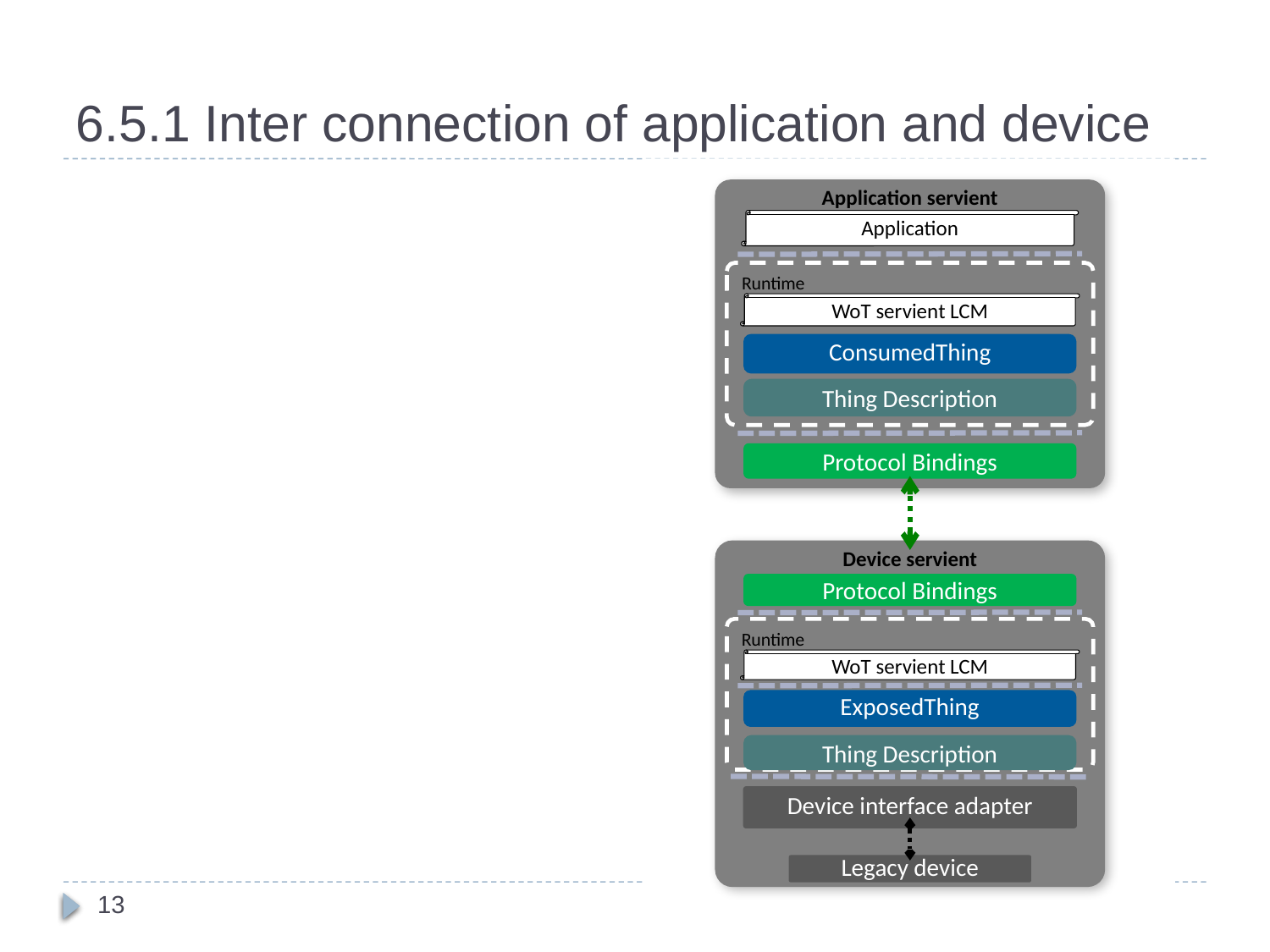

# 6.5.1 Inter connection of application and device

Application servient
Application
Runtime
WoT servient LCM
ConsumedThing
Thing Description
Protocol Bindings
Device servient
Protocol Bindings
Runtime
WoT servient LCM
ExposedThing
Thing Description
Device interface adapter
Legacy device
13